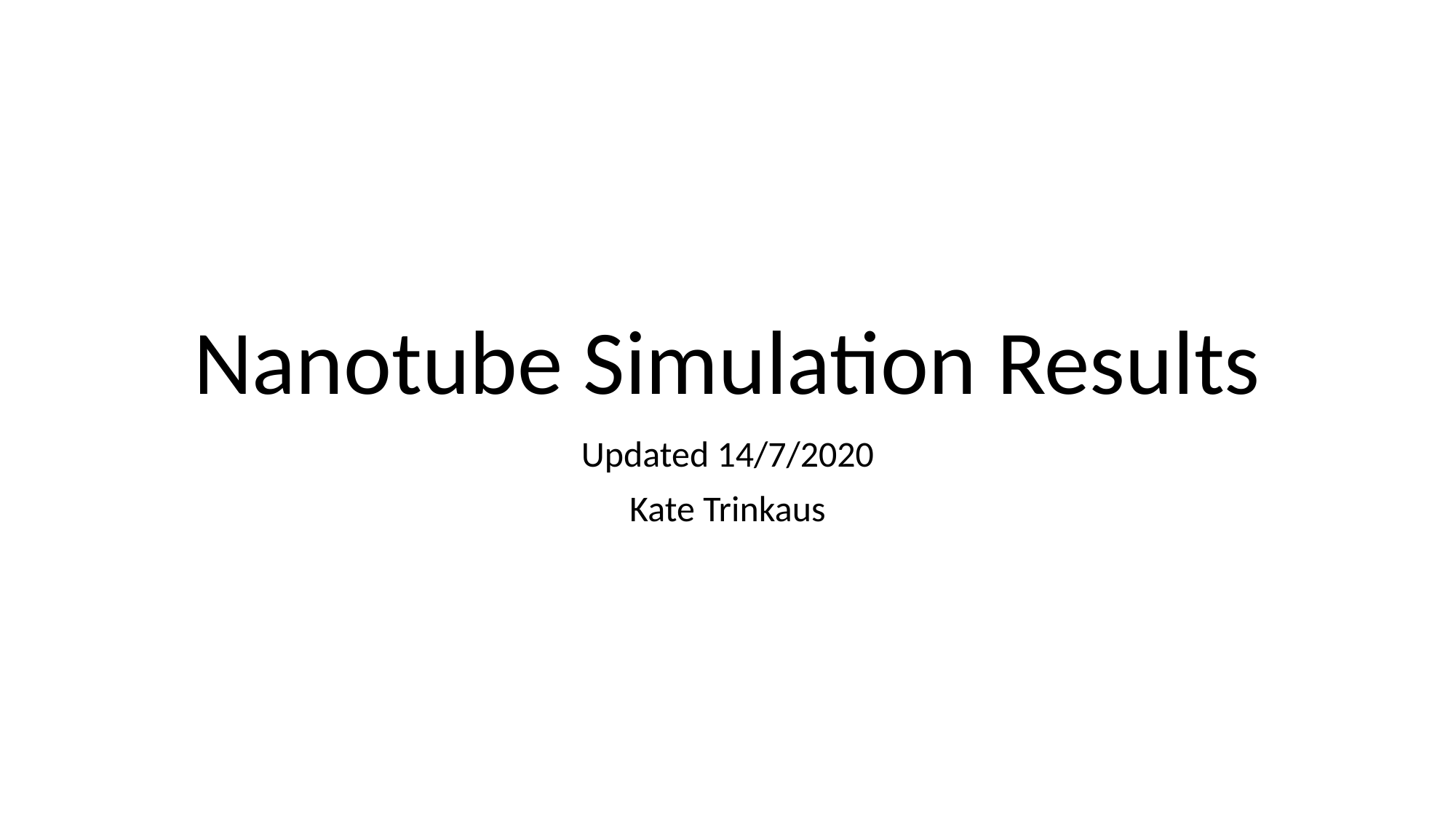

# Nanotube Simulation Results
Updated 14/7/2020
Kate Trinkaus